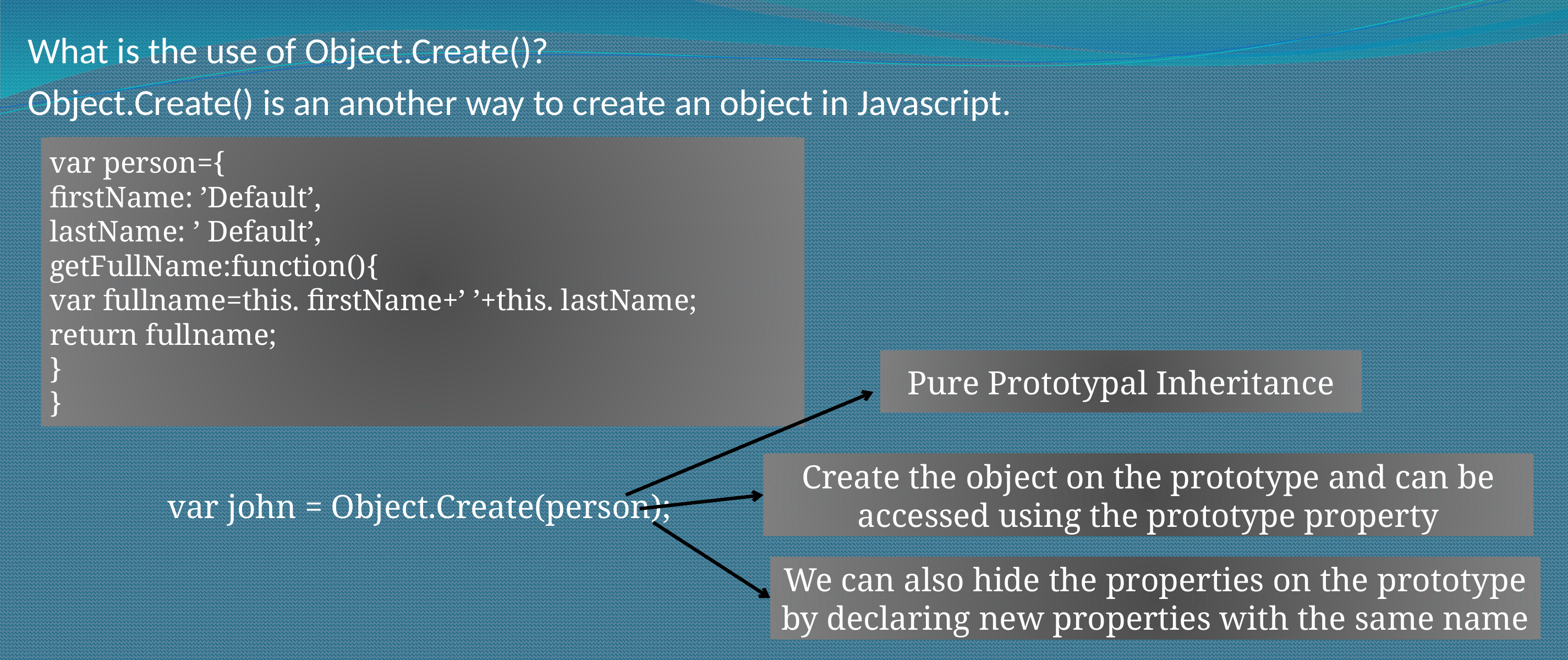

What is the use of Object.Create()?
Object.Create() is an another way to create an object in Javascript.

var person={
firstName: ’Default’,
lastName: ’ Default’,
getFullName:function(){
var fullname=this. firstName+’ ’+this. lastName;
return fullname;
}
}
Pure Prototypal Inheritance
Create the object on the prototype and can be accessed using the prototype property
var john = Object.Create(person);
We can also hide the properties on the prototype by declaring new properties with the same name